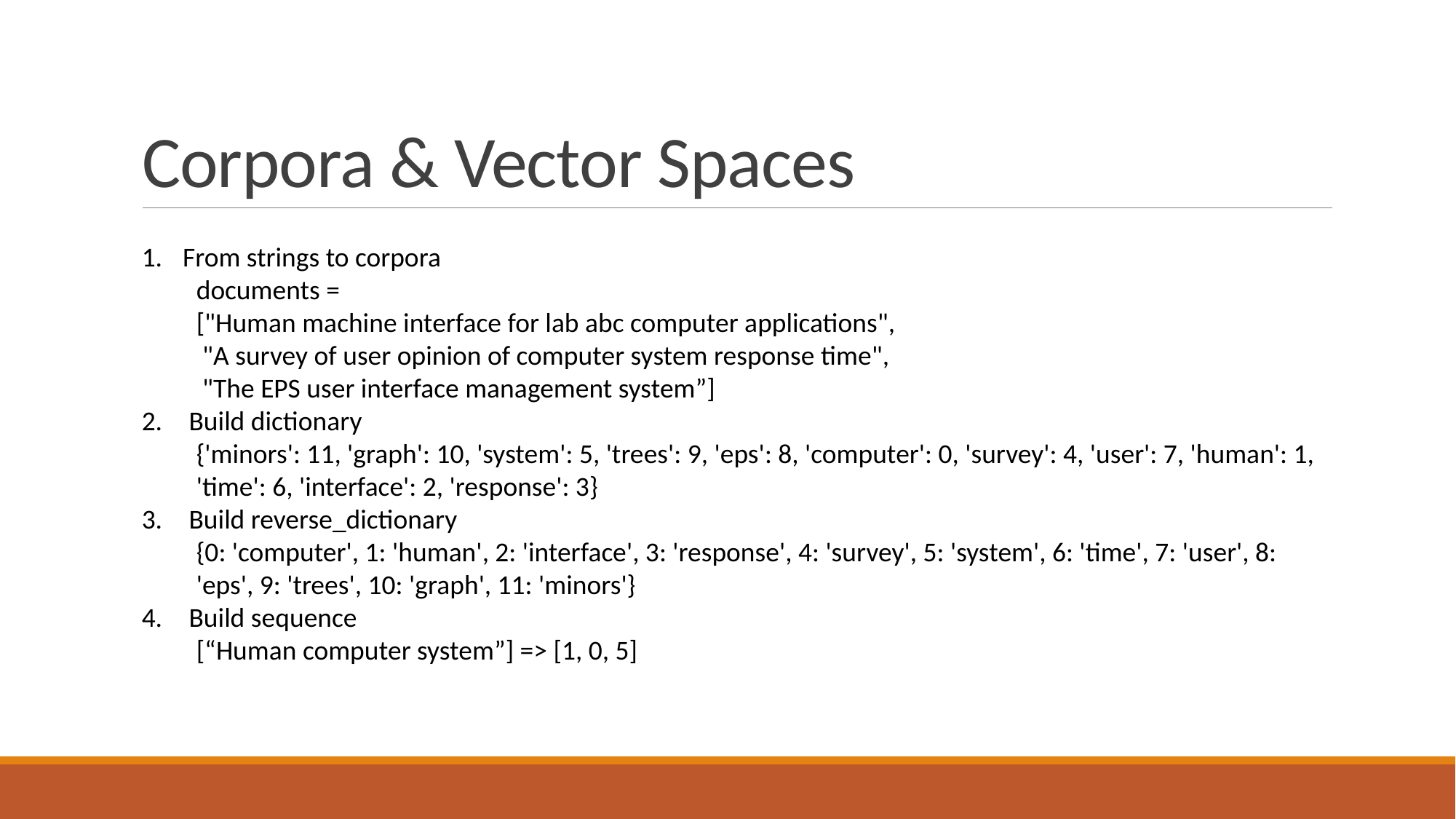

# Corpora & Vector Spaces
From strings to corpora
documents =
["Human machine interface for lab abc computer applications",
 "A survey of user opinion of computer system response time",
 "The EPS user interface management system”]
 Build dictionary
{'minors': 11, 'graph': 10, 'system': 5, 'trees': 9, 'eps': 8, 'computer': 0, 'survey': 4, 'user': 7, 'human': 1, 'time': 6, 'interface': 2, 'response': 3}
 Build reverse_dictionary
{0: 'computer', 1: 'human', 2: 'interface', 3: 'response', 4: 'survey', 5: 'system', 6: 'time', 7: 'user', 8: 'eps', 9: 'trees', 10: 'graph', 11: 'minors'}
 Build sequence
[“Human computer system”] => [1, 0, 5]